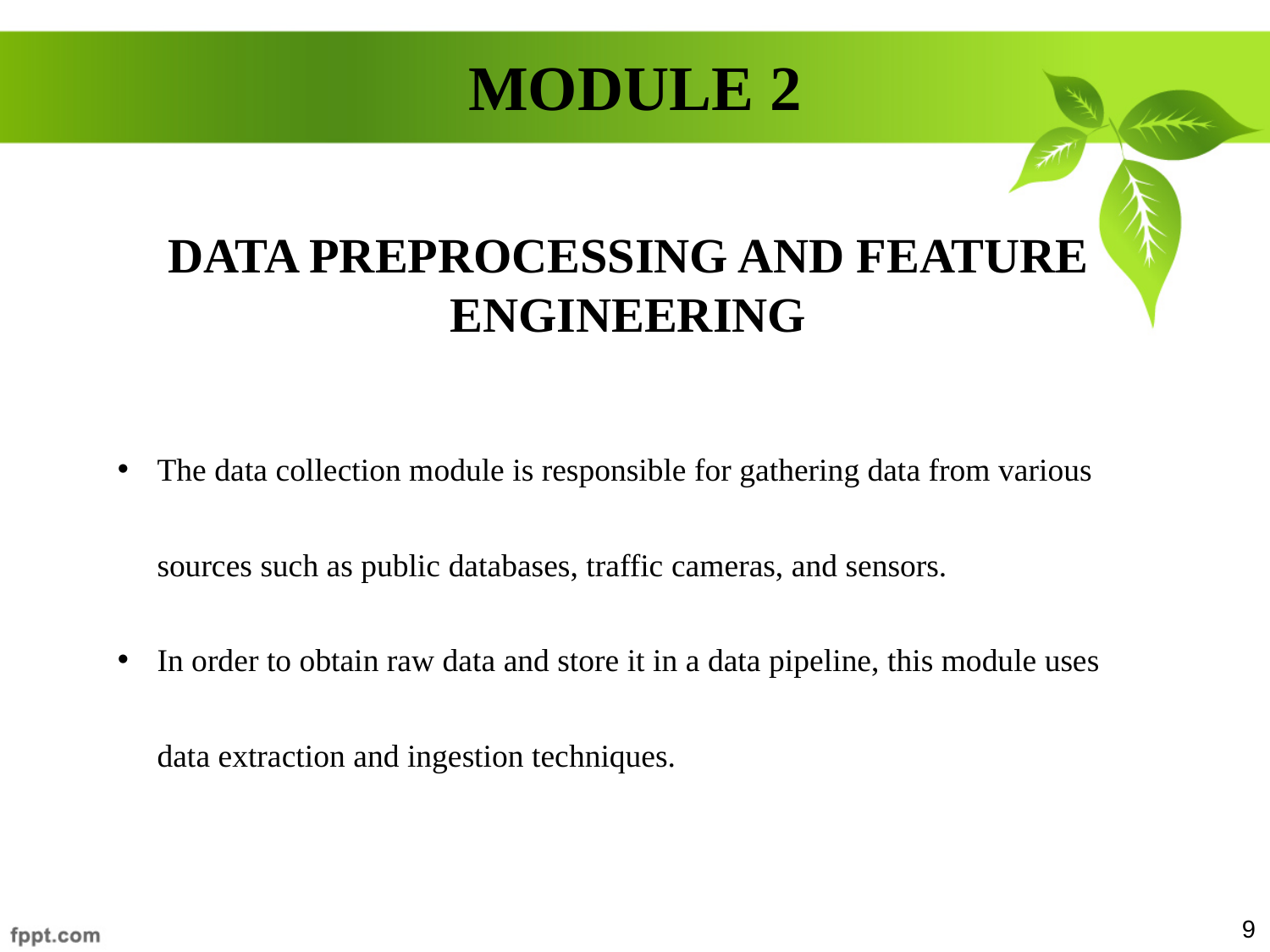

# MODULE 2
DATA PREPROCESSING AND FEATURE ENGINEERING

The data collection module is responsible for gathering data from various sources such as public databases, traffic cameras, and sensors.
In order to obtain raw data and store it in a data pipeline, this module uses data extraction and ingestion techniques.
9